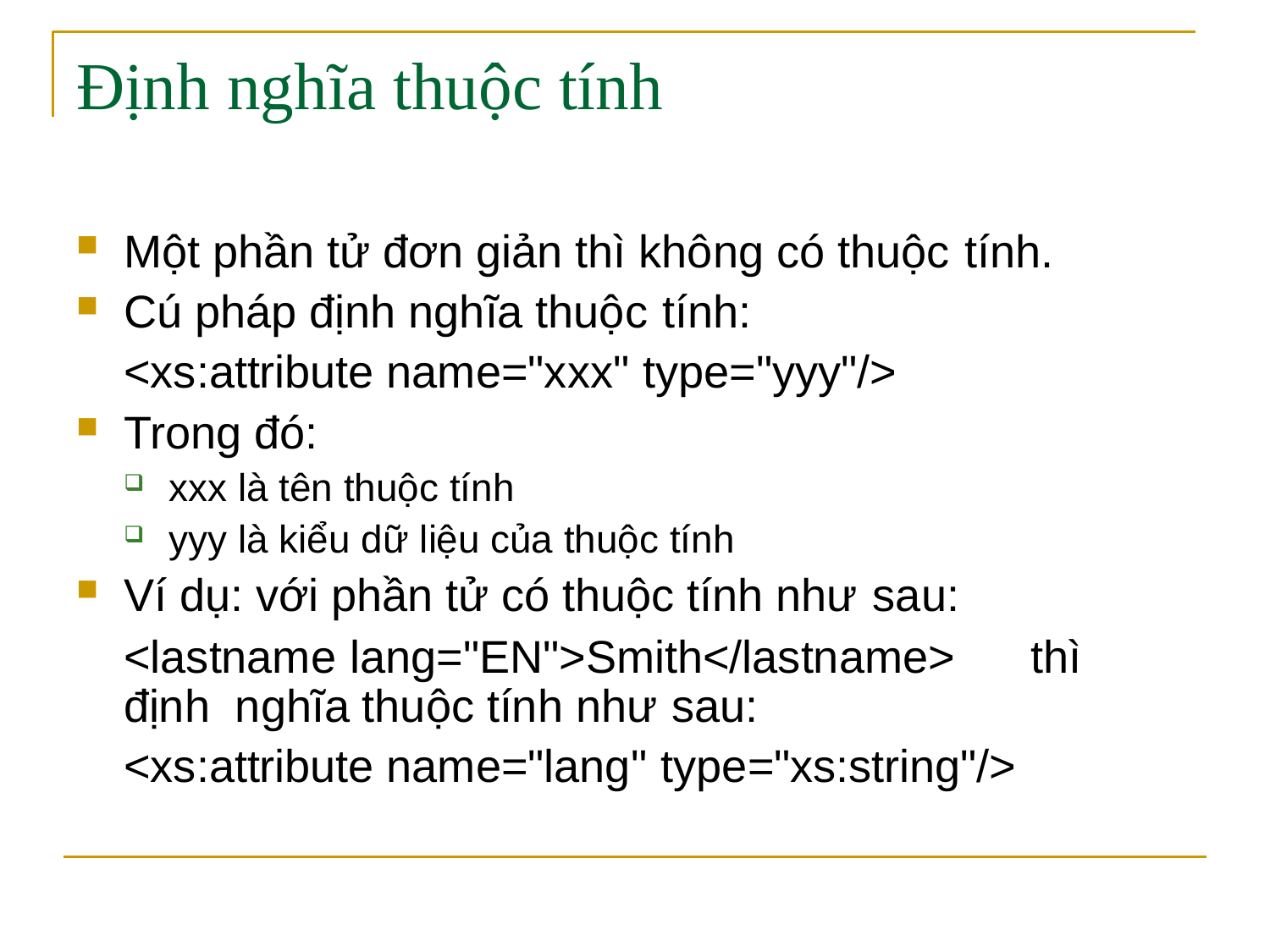

# Định nghĩa thuộc tính
Một phần tử đơn giản thì không có thuộc tính.
Cú pháp định nghĩa thuộc tính:
<xs:attribute name="xxx" type="yyy"/>
Trong đó:
xxx là tên thuộc tính
yyy là kiểu dữ liệu của thuộc tính
Ví dụ: với phần tử có thuộc tính như sau:
<lastname lang="EN">Smith</lastname>	thì định  nghĩa thuộc tính như sau:
<xs:attribute name="lang" type="xs:string"/>